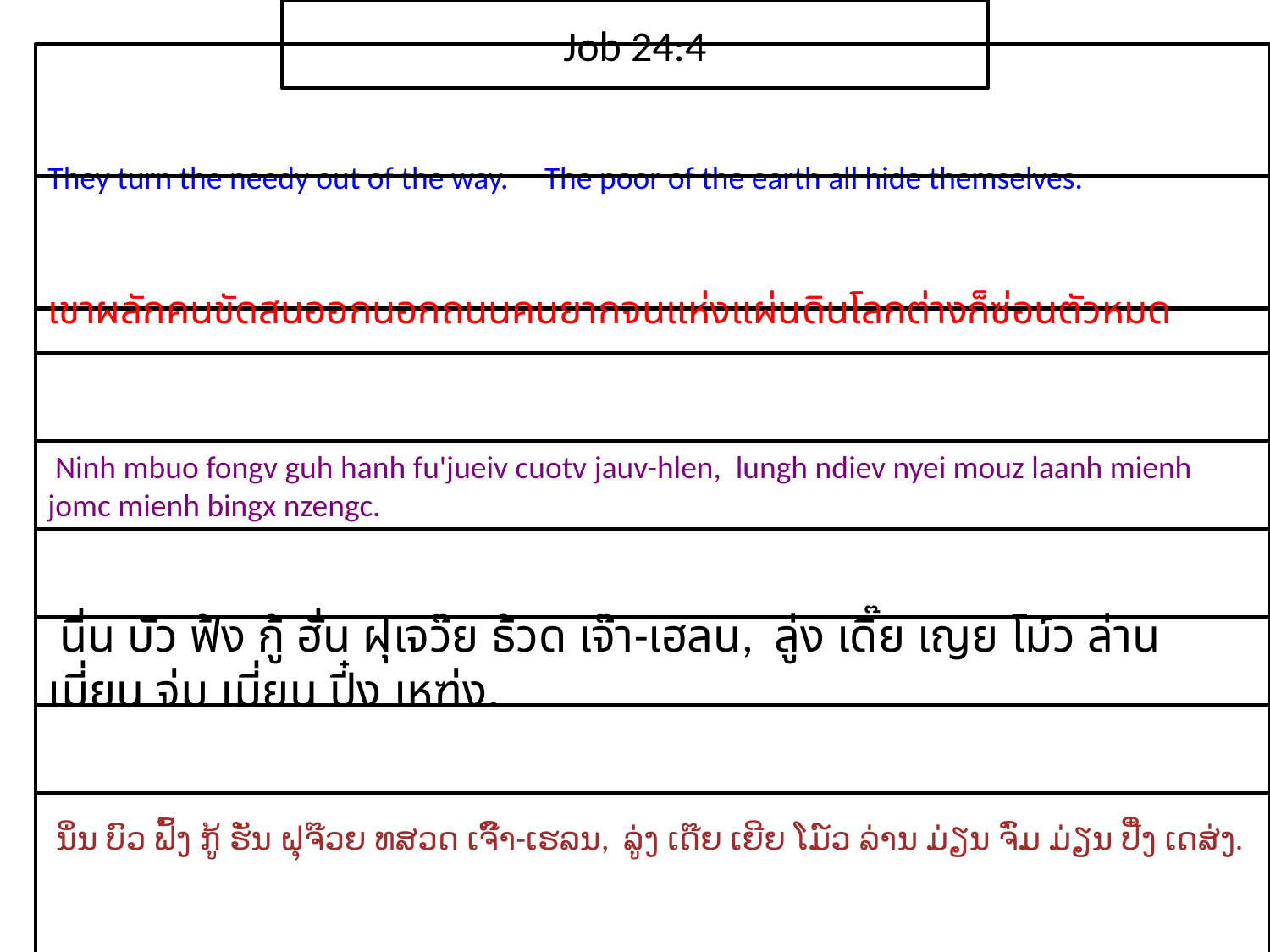

Job 24:4
They turn the needy out of the way.     The poor of the earth all hide themselves.
เขา​ผลัก​คน​ขัด​สน​ออก​นอก​ถนนคน​ยากจน​แห่ง​แผ่นดิน​โลก​ต่าง​ก็​ซ่อน​ตัว​หมด
 Ninh mbuo fongv guh hanh fu'jueiv cuotv jauv-hlen,  lungh ndiev nyei mouz laanh mienh jomc mienh bingx nzengc.
 นิ่น บัว ฟ้ง กู้ ฮั่น ฝุเจว๊ย ธ้วด เจ๊า-เฮลน,  ลู่ง เดี๊ย เญย โม์ว ล่าน เมี่ยน จ่ม เมี่ยน ปี๋ง เหฑ่ง.
 ນິ່ນ ບົວ ຟົ້ງ ກູ້ ຮັ່ນ ຝຸຈ໊ວຍ ທສວດ ເຈົ໊າ-ເຮລນ,  ລູ່ງ ເດ໊ຍ ເຍີຍ ໂມ໌ວ ລ່ານ ມ່ຽນ ຈົ່ມ ມ່ຽນ ປີ໋ງ ເດສ່ງ.